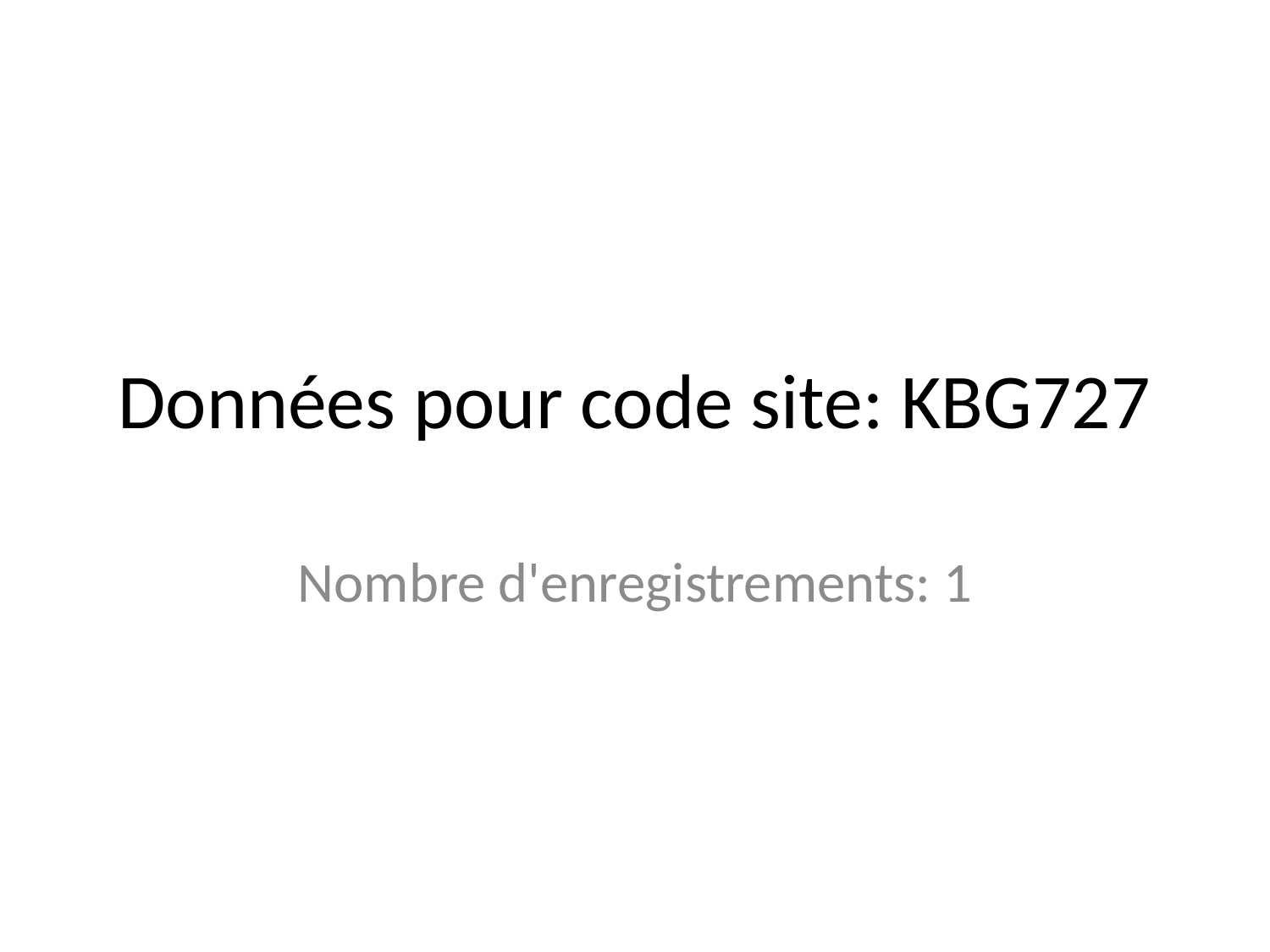

# Données pour code site: KBG727
Nombre d'enregistrements: 1